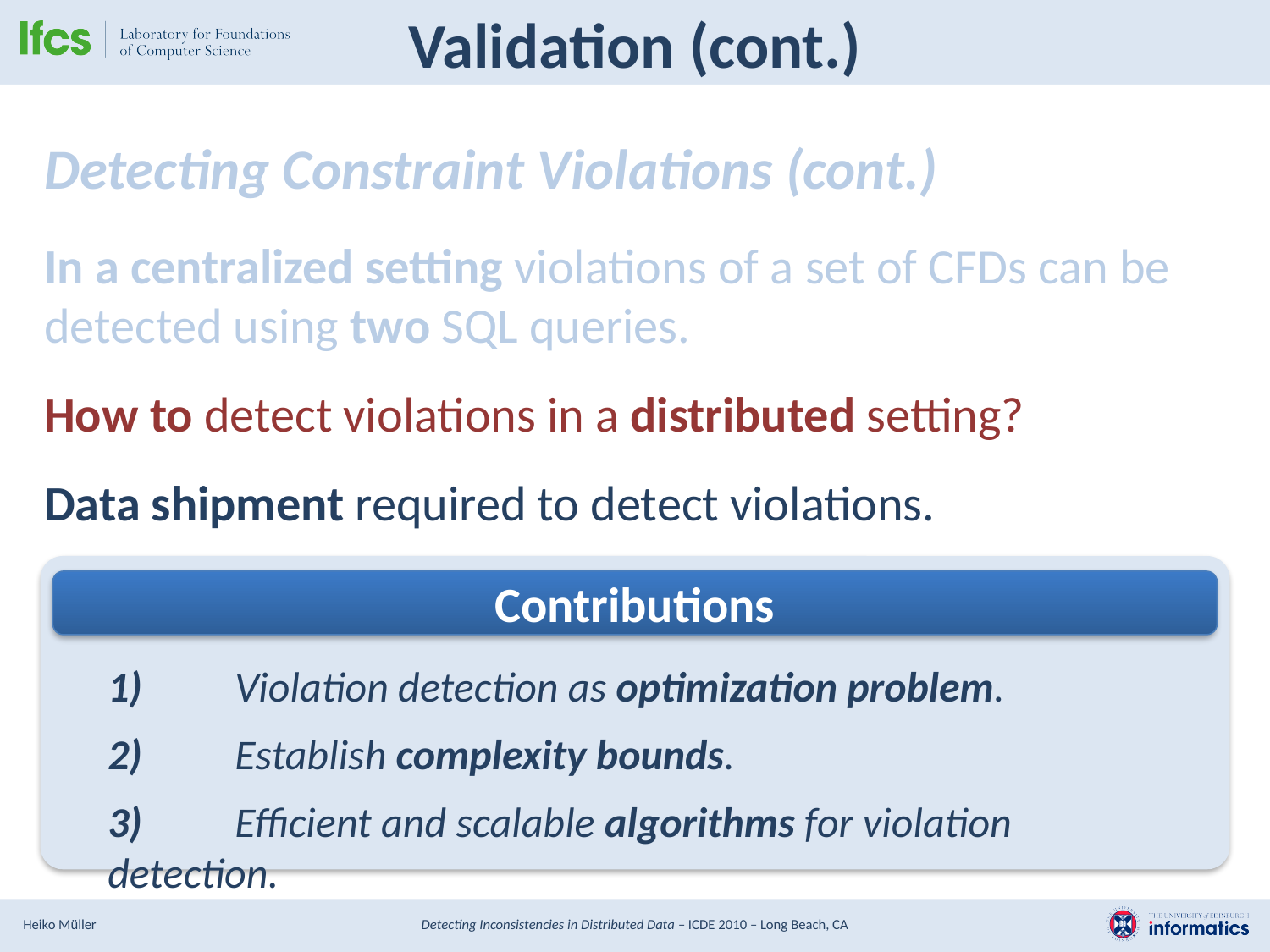

# Validation (cont.)
Detecting Constraint Violations (cont.)

In a centralized setting violations of a set of CFDs can be detected using two SQL queries.

How to detect violations in a distributed setting?

Data shipment required to detect violations.

1)	Violation detection as optimization problem.

2)	Establish complexity bounds.

3)	Efficient and scalable algorithms for violation detection.
Contributions